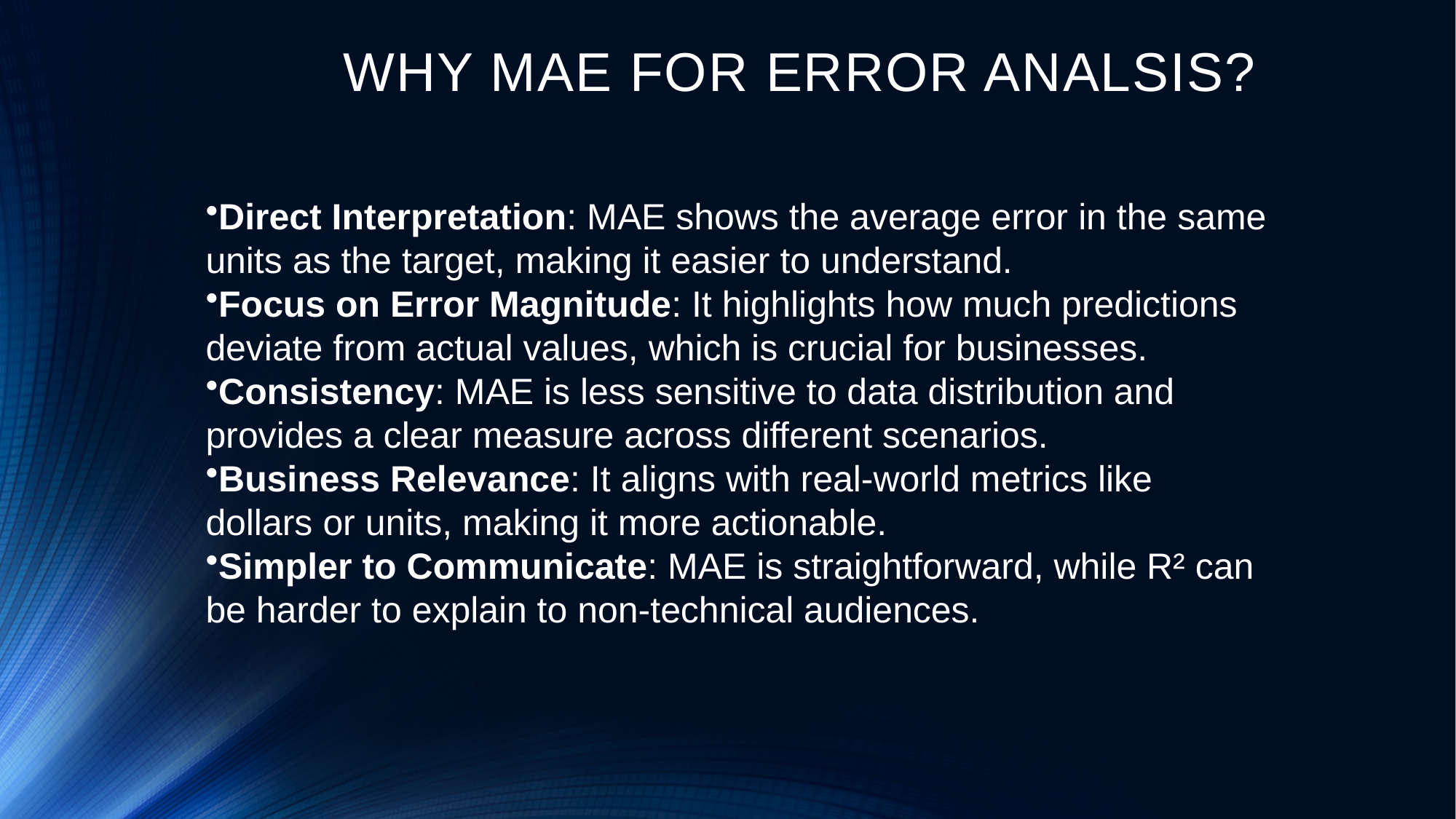

# WHY MAE FOR ERROR ANALSIS?
Direct Interpretation: MAE shows the average error in the same units as the target, making it easier to understand.
Focus on Error Magnitude: It highlights how much predictions deviate from actual values, which is crucial for businesses.
Consistency: MAE is less sensitive to data distribution and provides a clear measure across different scenarios.
Business Relevance: It aligns with real-world metrics like dollars or units, making it more actionable.
Simpler to Communicate: MAE is straightforward, while R² can be harder to explain to non-technical audiences.